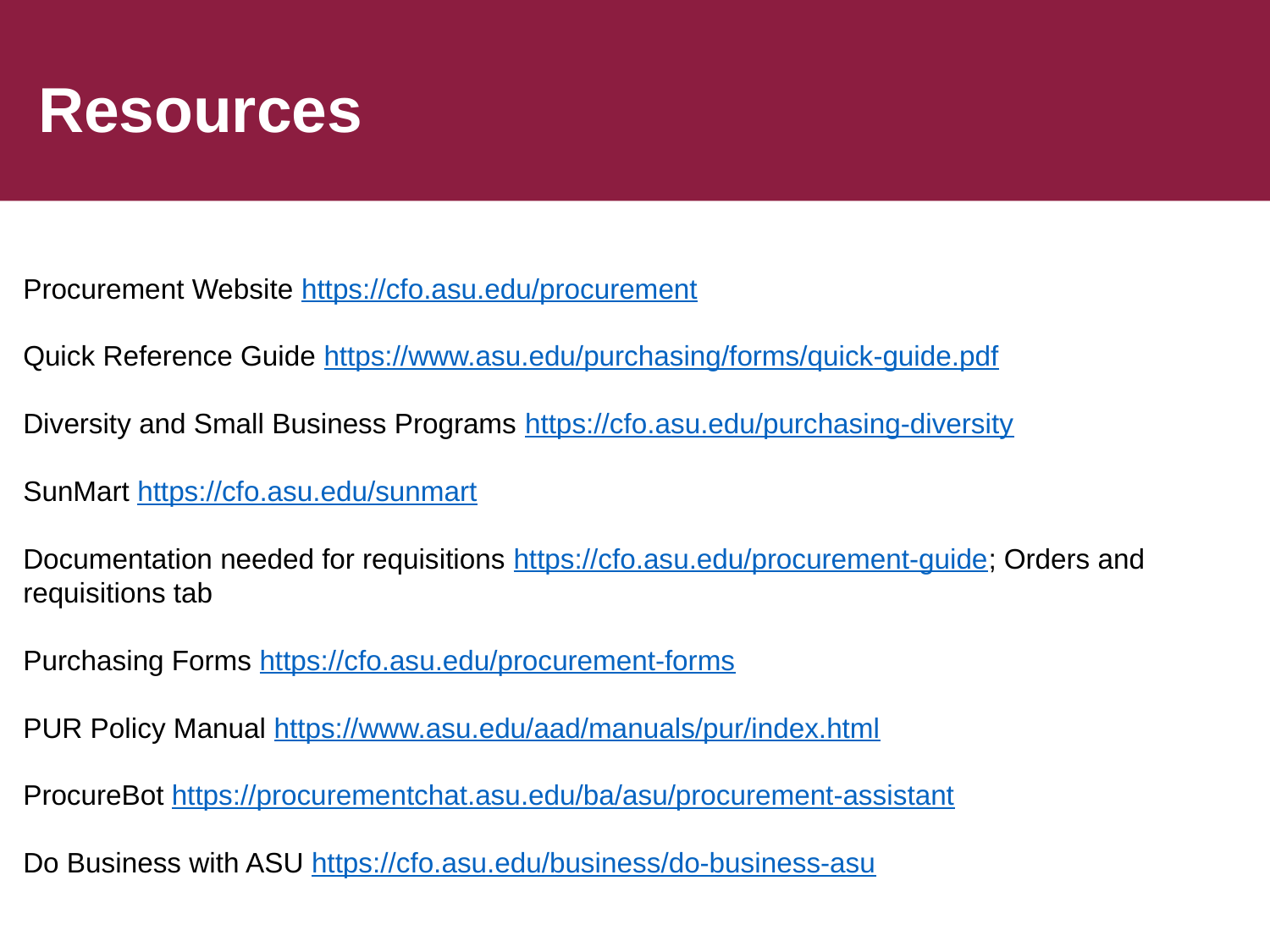

# Resources
Procurement Website https://cfo.asu.edu/procurement

Quick Reference Guide https://www.asu.edu/purchasing/forms/quick-guide.pdf

Diversity and Small Business Programs https://cfo.asu.edu/purchasing-diversity

SunMart https://cfo.asu.edu/sunmart

Documentation needed for requisitions https://cfo.asu.edu/procurement-guide; Orders and requisitions tab

Purchasing Forms https://cfo.asu.edu/procurement-forms

PUR Policy Manual https://www.asu.edu/aad/manuals/pur/index.html

ProcureBot https://procurementchat.asu.edu/ba/asu/procurement-assistant

Do Business with ASU https://cfo.asu.edu/business/do-business-asu